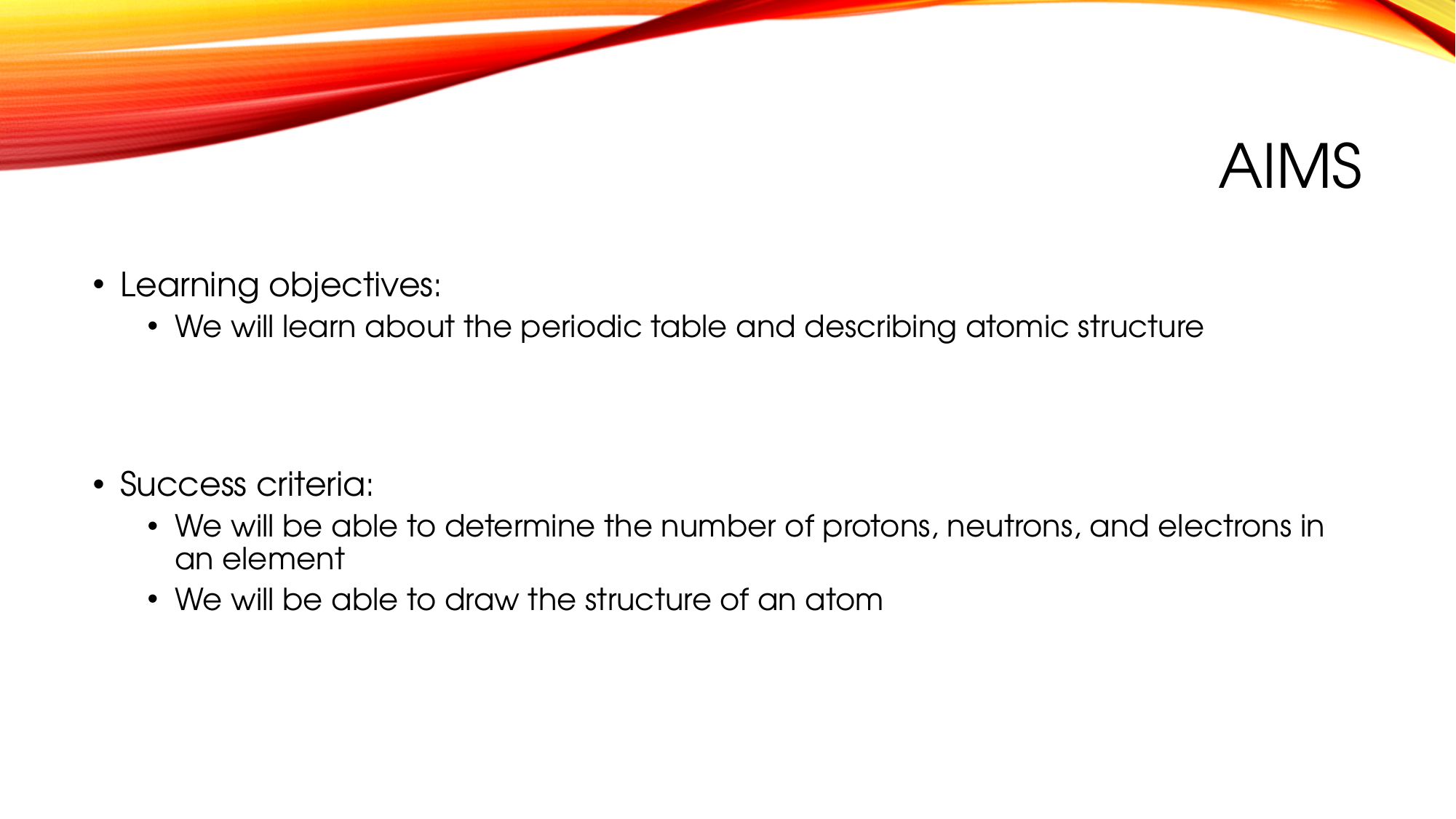

# Aims
Learning objectives:
We will learn about the periodic table and describing atomic structure

Success criteria:
We will be able to determine the number of protons, neutrons, and electrons in an element
We will be able to draw the structure of an atom